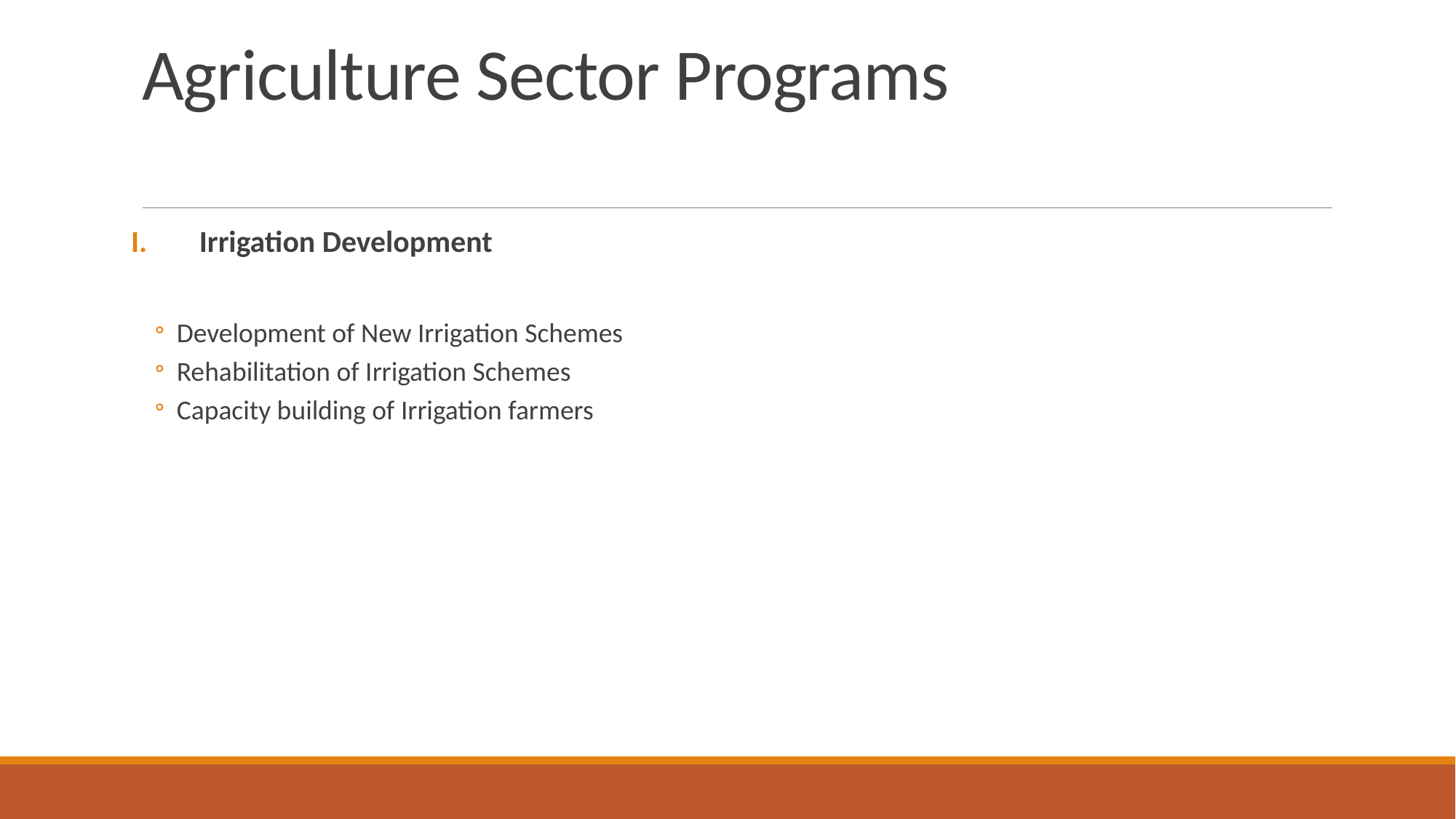

# Agriculture Sector Programs
Irrigation Development

Development of New Irrigation Schemes
Rehabilitation of Irrigation Schemes
Capacity building of Irrigation farmers